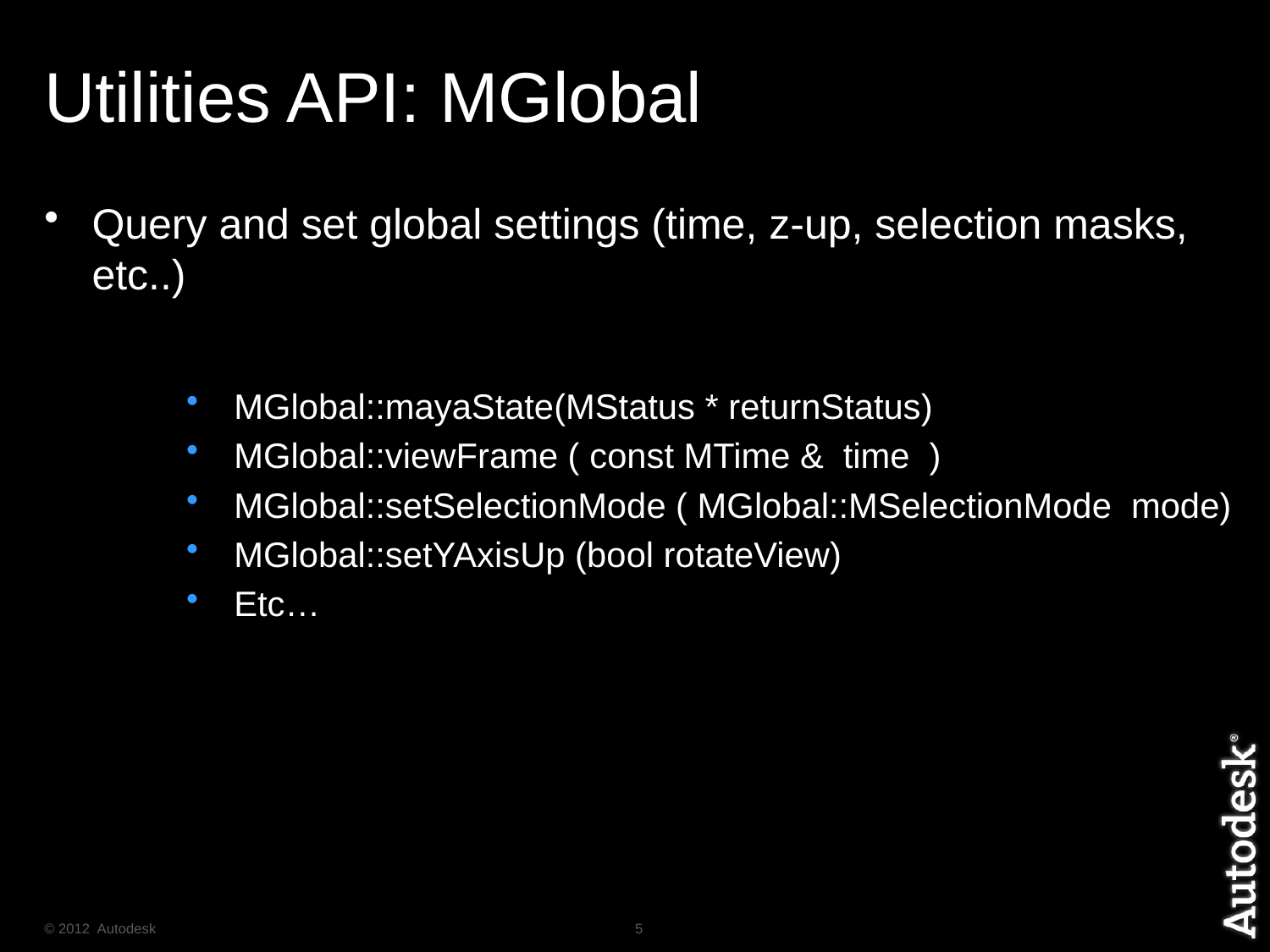

# Utilities API: MGlobal
Query and set global settings (time, z-up, selection masks, etc..)

MGlobal::mayaState(MStatus * returnStatus)
MGlobal::viewFrame ( const MTime &  time  )
MGlobal::setSelectionMode ( MGlobal::MSelectionMode  mode)
MGlobal::setYAxisUp (bool rotateView)
Etc…